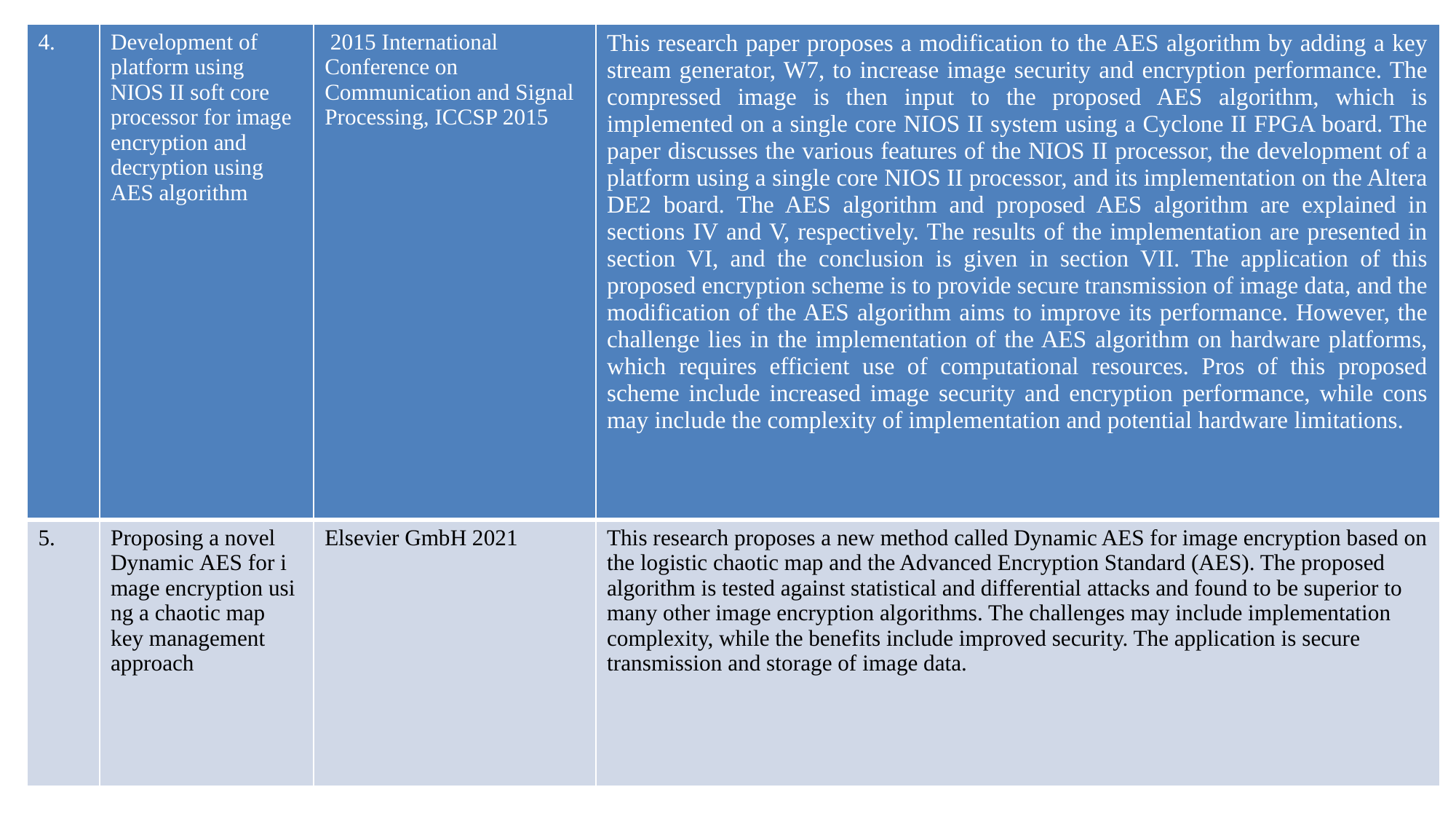

| 4. | Development of platform using NIOS II soft core processor for image encryption and decryption using AES algorithm | 2015 International Conference on Communication and Signal Processing, ICCSP 2015 | This research paper proposes a modification to the AES algorithm by adding a key stream generator, W7, to increase image security and encryption performance. The compressed image is then input to the proposed AES algorithm, which is implemented on a single core NIOS II system using a Cyclone II FPGA board. The paper discusses the various features of the NIOS II processor, the development of a platform using a single core NIOS II processor, and its implementation on the Altera DE2 board. The AES algorithm and proposed AES algorithm are explained in sections IV and V, respectively. The results of the implementation are presented in section VI, and the conclusion is given in section VII. The application of this proposed encryption scheme is to provide secure transmission of image data, and the modification of the AES algorithm aims to improve its performance. However, the challenge lies in the implementation of the AES algorithm on hardware platforms, which requires efficient use of computational resources. Pros of this proposed scheme include increased image security and encryption performance, while cons may include the complexity of implementation and potential hardware limitations. |
| --- | --- | --- | --- |
| 5. | Proposing a novel Dynamic AES for image encryption using a chaotic map key management approach | Elsevier GmbH 2021 | This research proposes a new method called Dynamic AES for image encryption based on the logistic chaotic map and the Advanced Encryption Standard (AES). The proposed algorithm is tested against statistical and differential attacks and found to be superior to many other image encryption algorithms. The challenges may include implementation complexity, while the benefits include improved security. The application is secure transmission and storage of image data. |